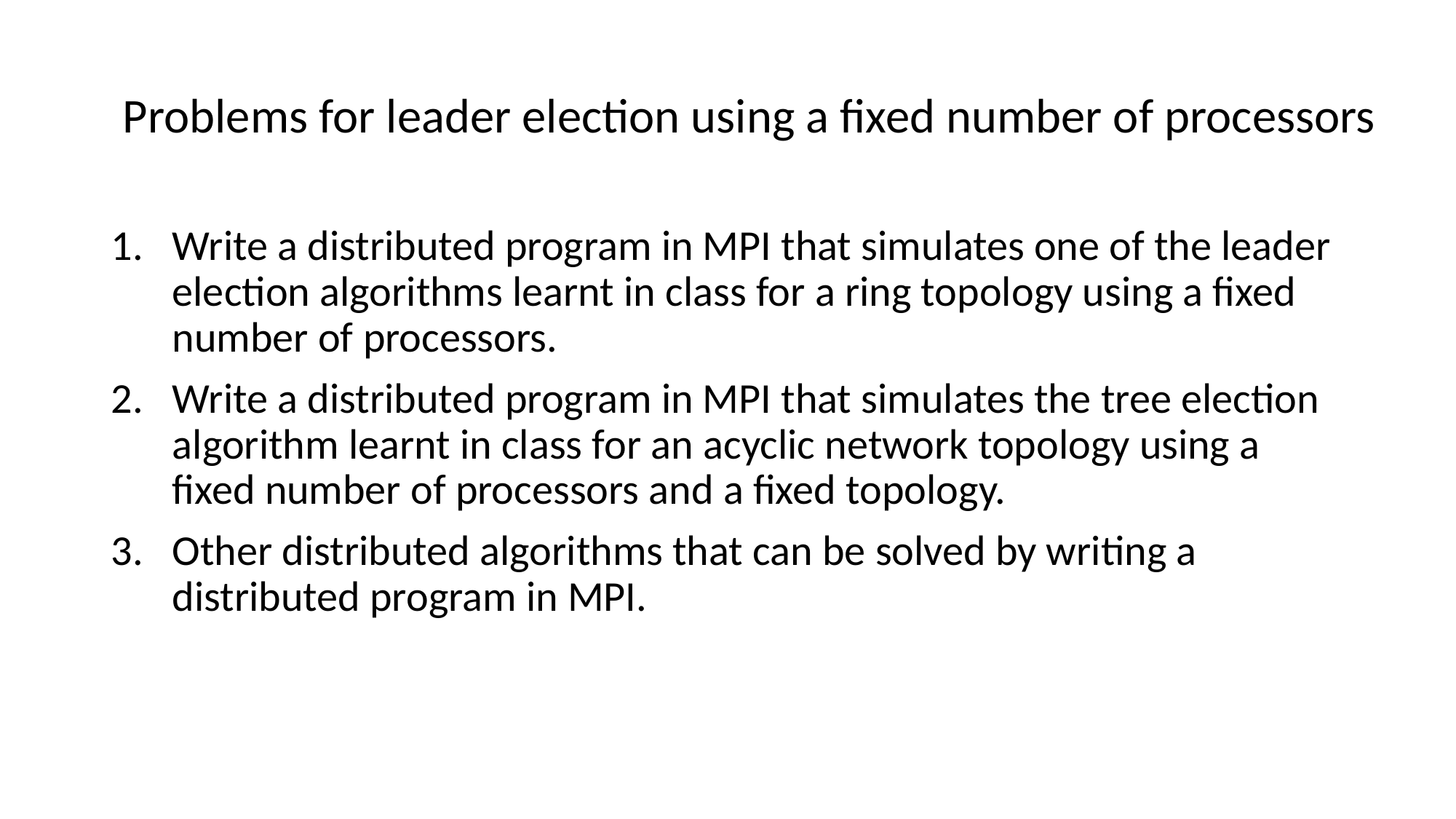

# Problems for leader election using a fixed number of processors
Write a distributed program in MPI that simulates one of the leader election algorithms learnt in class for a ring topology using a fixed number of processors.
Write a distributed program in MPI that simulates the tree election algorithm learnt in class for an acyclic network topology using a fixed number of processors and a fixed topology.
Other distributed algorithms that can be solved by writing a distributed program in MPI.